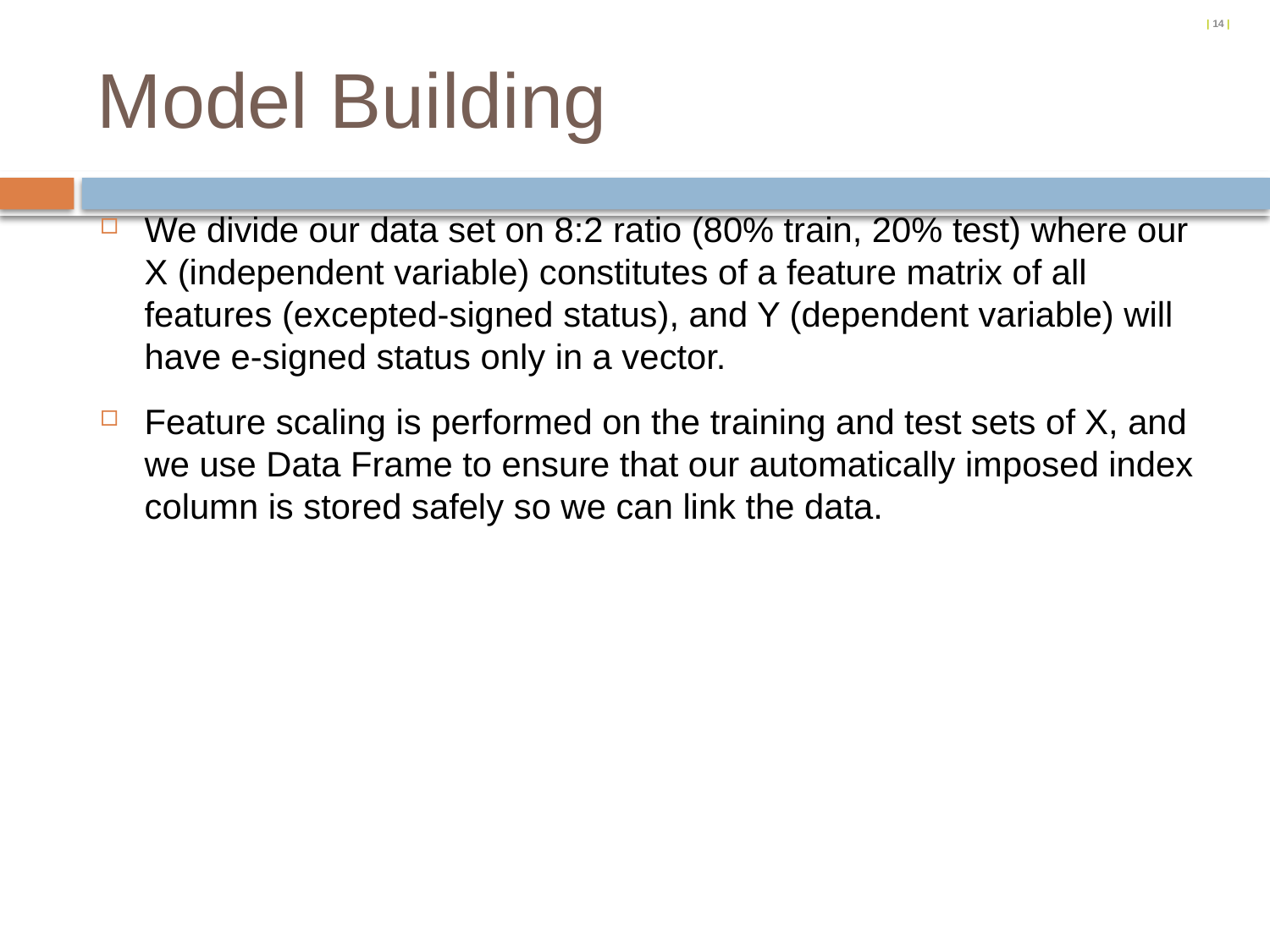

| 14 |
# Model Building
We divide our data set on 8:2 ratio (80% train, 20% test) where our X (independent variable) constitutes of a feature matrix of all features (excepted-signed status), and Y (dependent variable) will have e-signed status only in a vector.
Feature scaling is performed on the training and test sets of X, and we use Data Frame to ensure that our automatically imposed index column is stored safely so we can link the data.